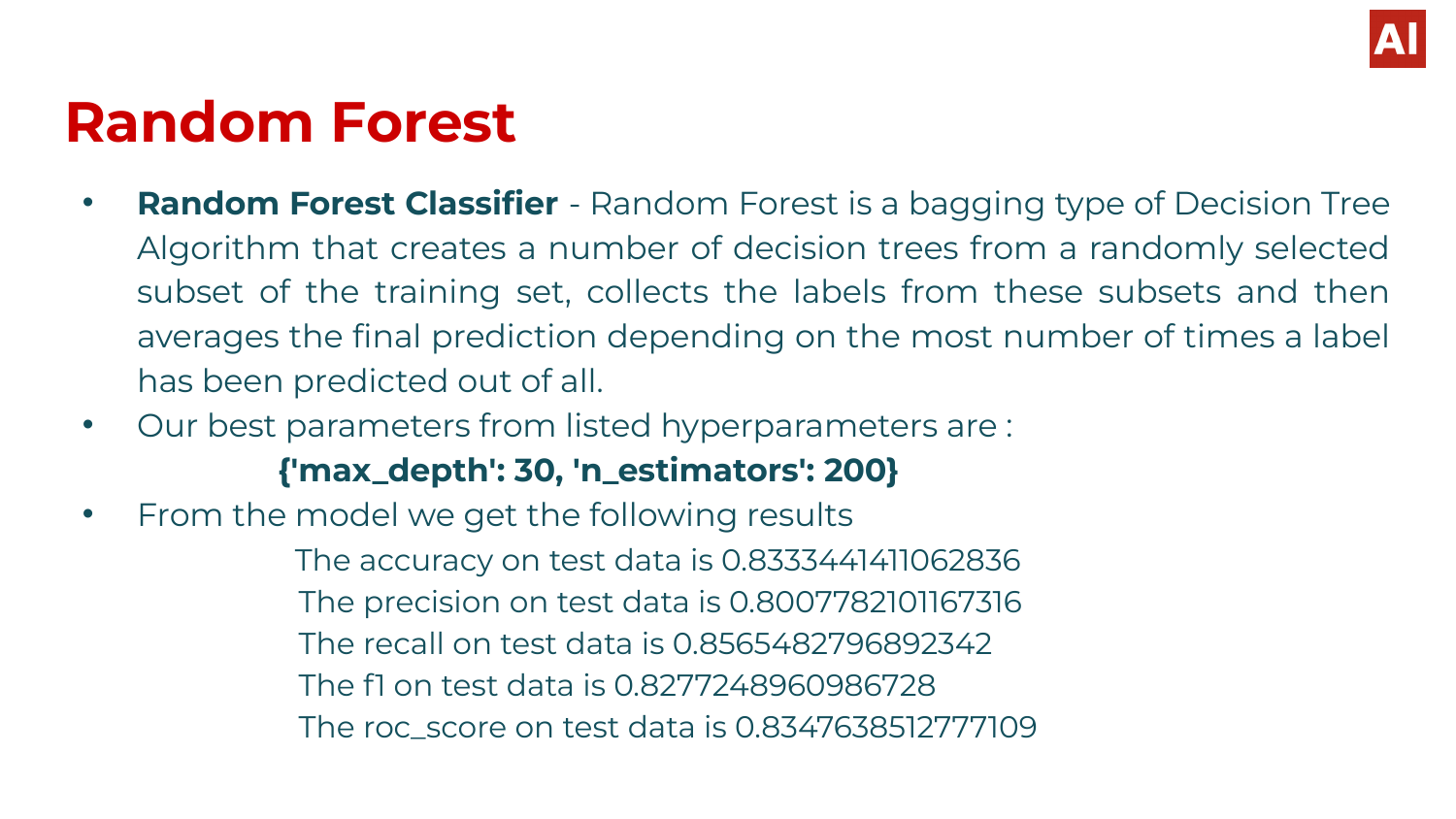

# Random Forest
Random Forest Classifier - Random Forest is a bagging type of Decision Tree Algorithm that creates a number of decision trees from a randomly selected subset of the training set, collects the labels from these subsets and then averages the final prediction depending on the most number of times a label has been predicted out of all.
Our best parameters from listed hyperparameters are :
                       {'max_depth': 30, 'n_estimators': 200}
From the model we get the following results
                         The accuracy on test data is 0.8333441411062836
                           The precision on test data is 0.8007782101167316
                           The recall on test data is 0.8565482796892342
                           The f1 on test data is 0.8277248960986728
                           The roc_score on test data is 0.8347638512777109